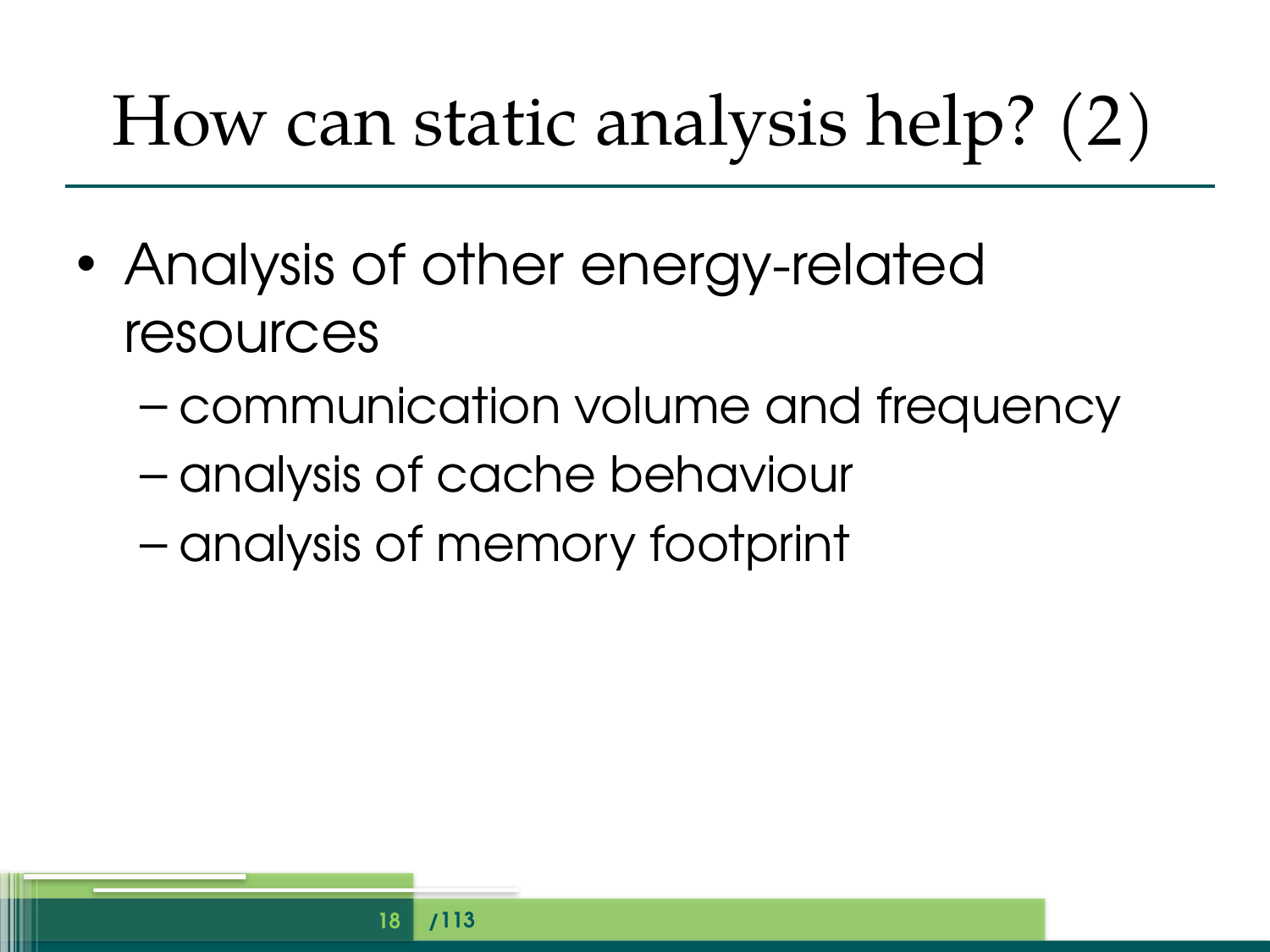

# How can static analysis help? (2)
Analysis of other energy-related resources
communication volume and frequency
analysis of cache behaviour
analysis of memory footprint

/113
18